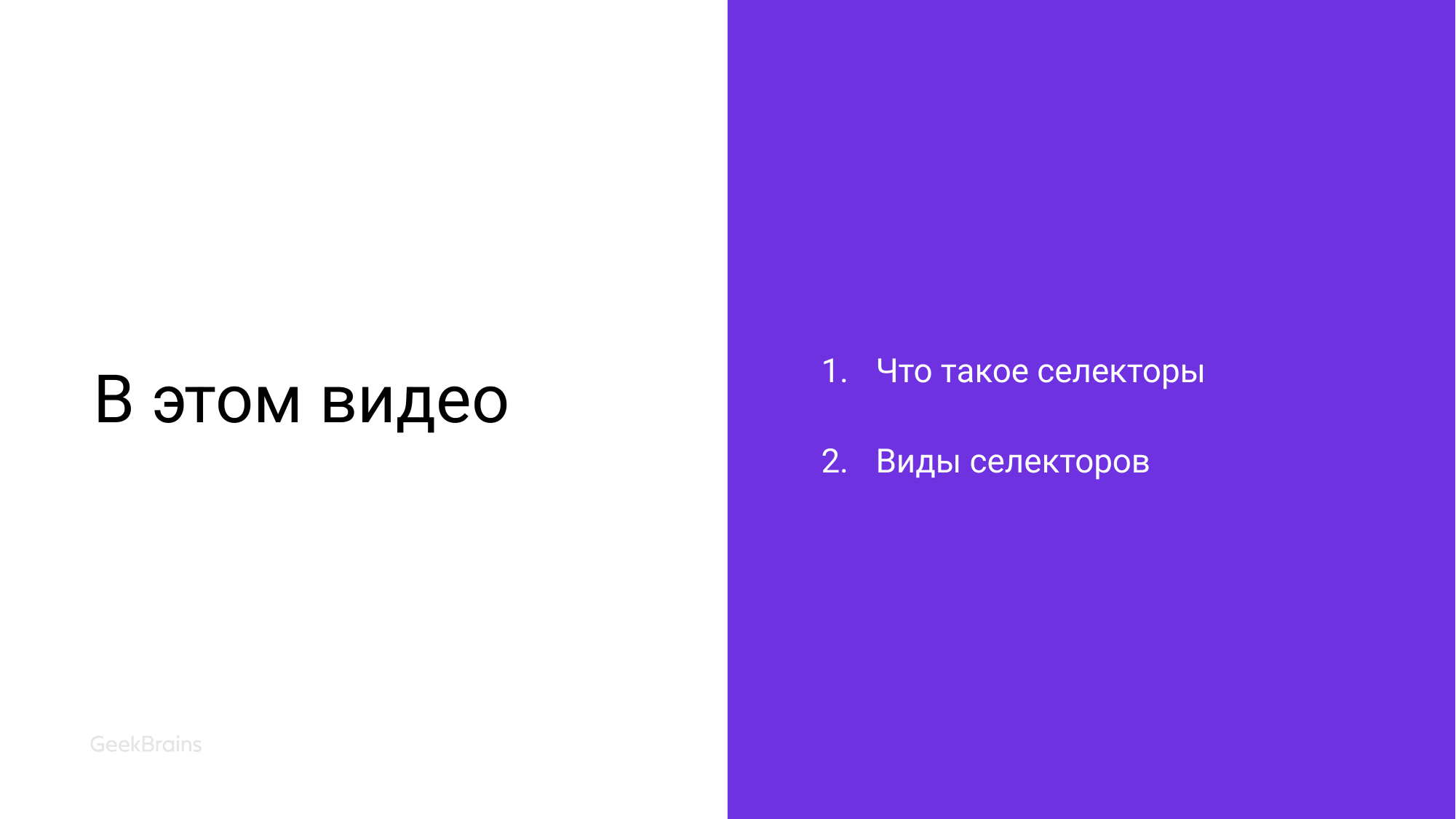

# В этом видео
Что такое селекторы
Виды селекторов